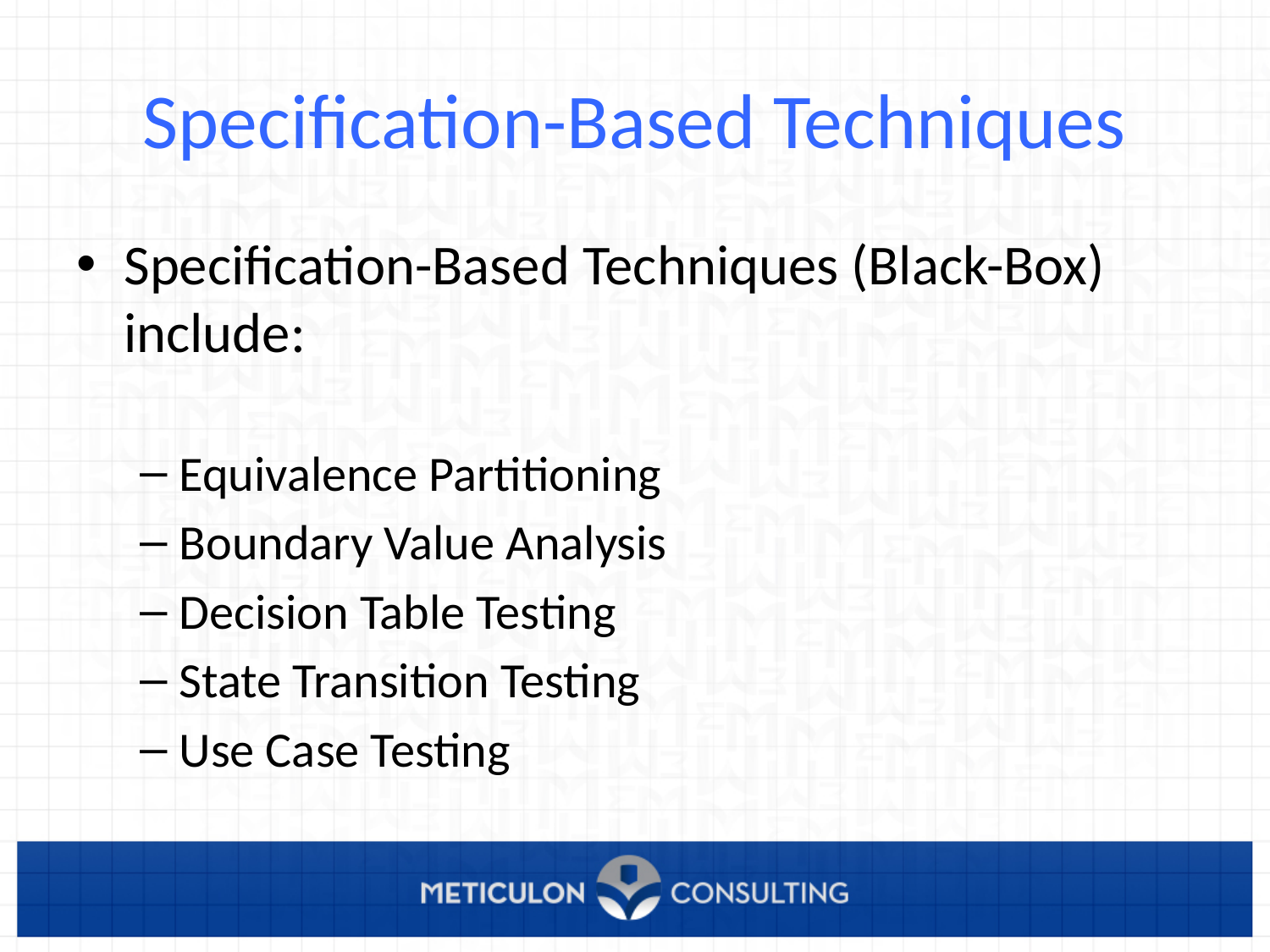

# Specification-Based Techniques
Specification-Based Techniques (Black-Box) include:
Equivalence Partitioning
Boundary Value Analysis
Decision Table Testing
State Transition Testing
Use Case Testing